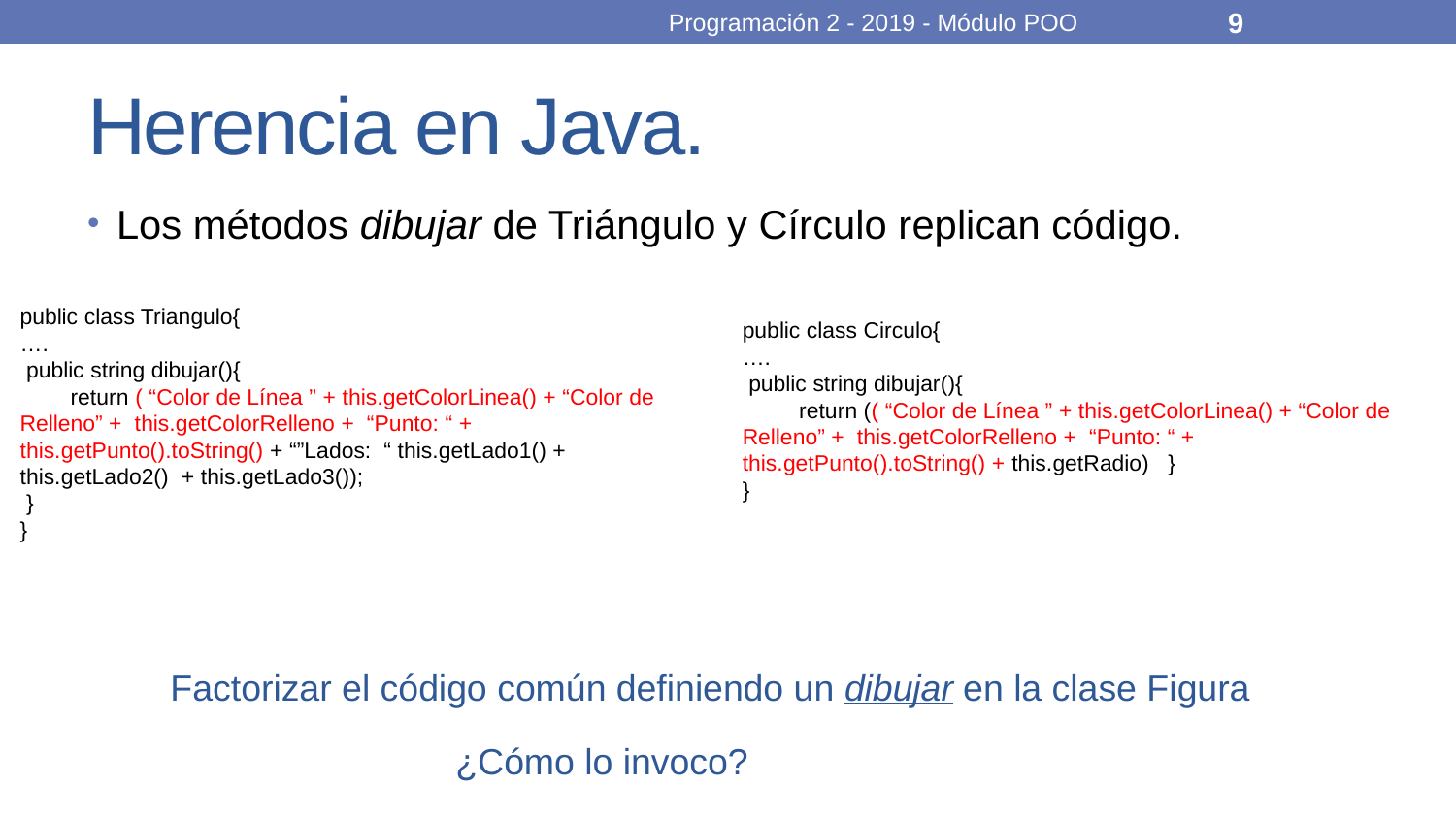

Programación 2 - 2019 - Módulo POO
9
# Herencia en Java.
Los métodos dibujar de Triángulo y Círculo replican código.
public class Triangulo{
….
 public string dibujar(){
        return ( “Color de Línea ” + this.getColorLinea() + “Color de Relleno” +  this.getColorRelleno +  “Punto: “ + this.getPunto().toString() + “”Lados:  “ this.getLado1() + this.getLado2()  + this.getLado3());
 }
}
public class Circulo{
….
 public string dibujar(){
         return (( “Color de Línea ” + this.getColorLinea() + “Color de Relleno” +  this.getColorRelleno +  “Punto: “ + this.getPunto().toString() + this.getRadio)   }
}
Factorizar el código común definiendo un dibujar en la clase Figura
¿Cómo lo invoco?